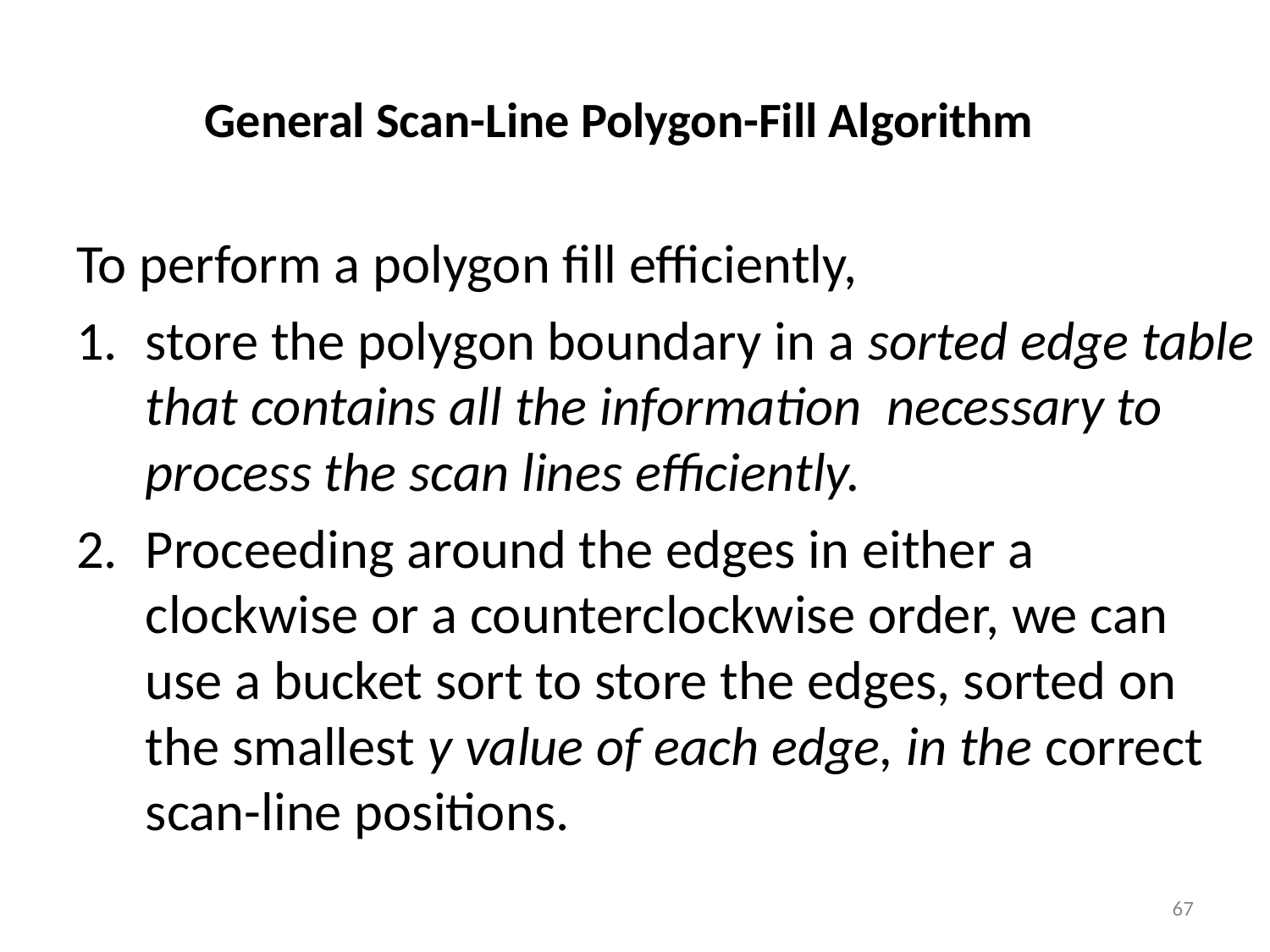

# General Scan-Line Polygon-Fill Algorithm
To perform a polygon fill efficiently,
store the polygon boundary in a sorted edge table that contains all the information  necessary to process the scan lines efficiently.
Proceeding around the edges in either a clockwise or a counterclockwise order, we can use a bucket sort to store the edges, sorted on the smallest y value of each edge, in the correct scan-line positions.
67